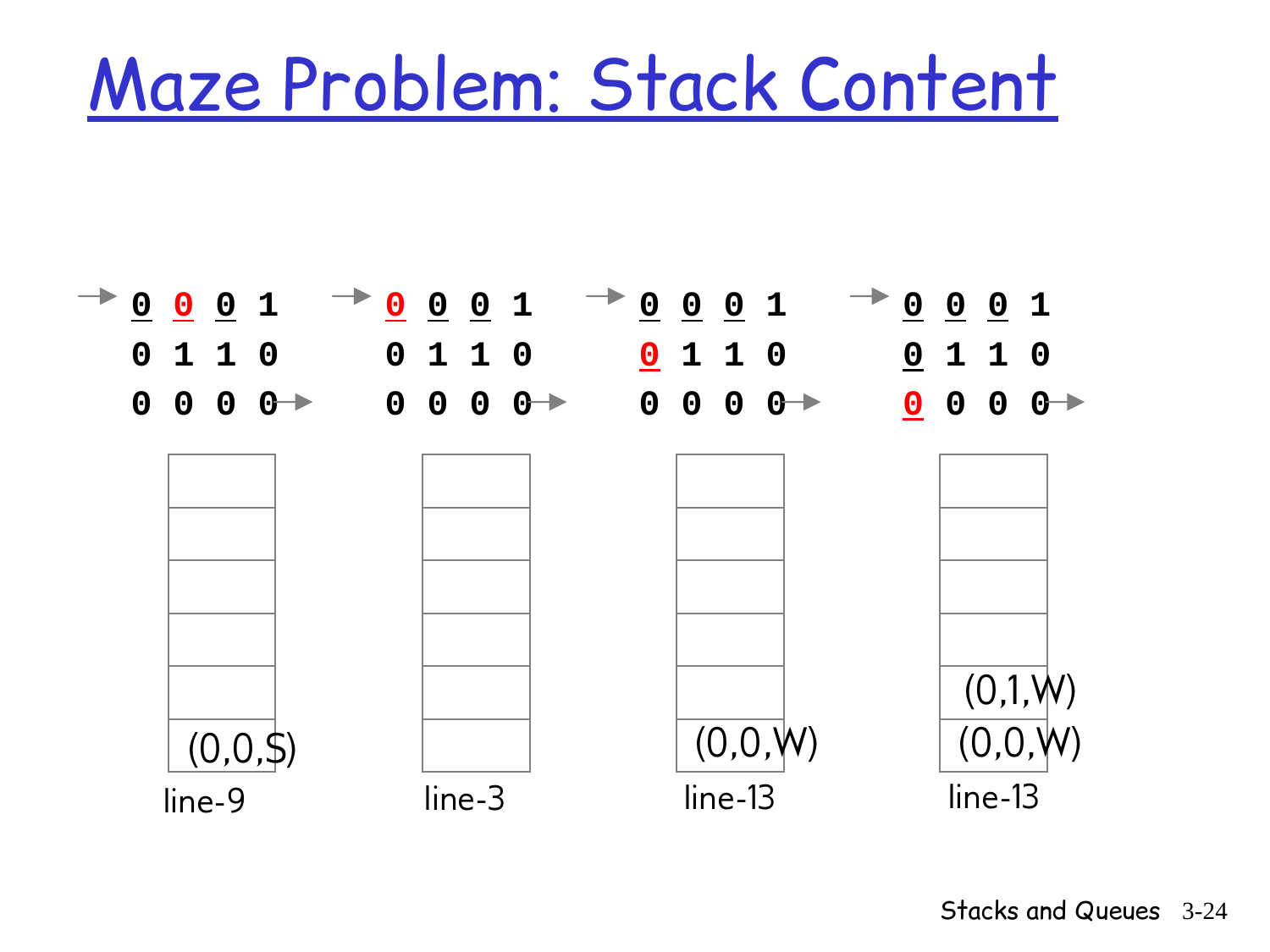

# Maze Problem: Stack Content
0 0 0 1
0 1 1 0
0 0 0 0

(0,0,S)

0 0 0 1
0 1 1 0
0 0 0 0

0 0 0 1
0 1 1 0
0 0 0 0

(0,0,W)
0 0 0 1
0 1 1 0
0 0 0 0

(0,0,W)
(0,1,W)
line-13
line-13
line-3
line-9
Stacks and Queues
3-24